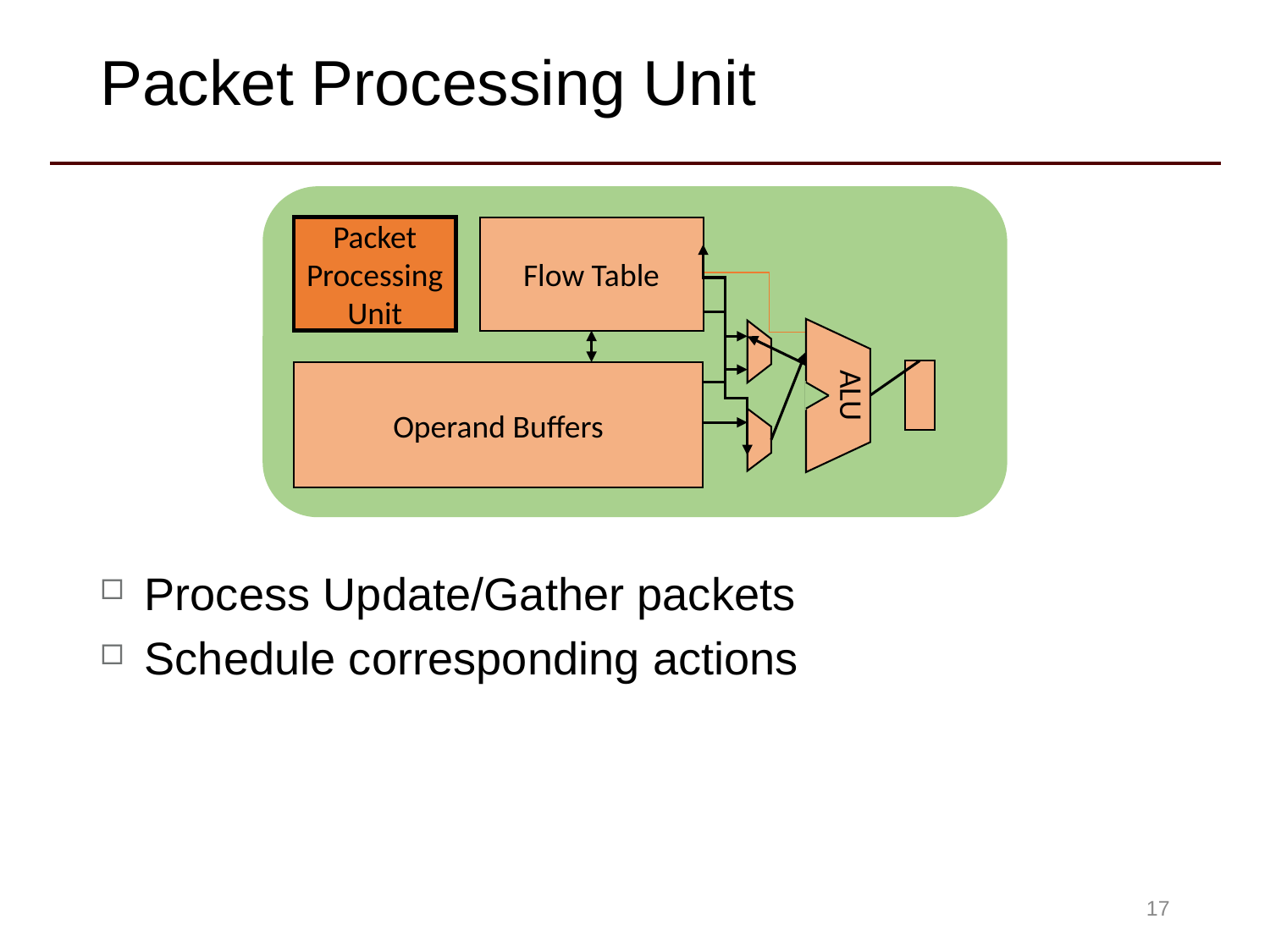

# Packet Processing Unit

Packet Processing Unit
Flow Table
ALU

Operand Buffers

Process Update/Gather packets
Schedule corresponding actions

17